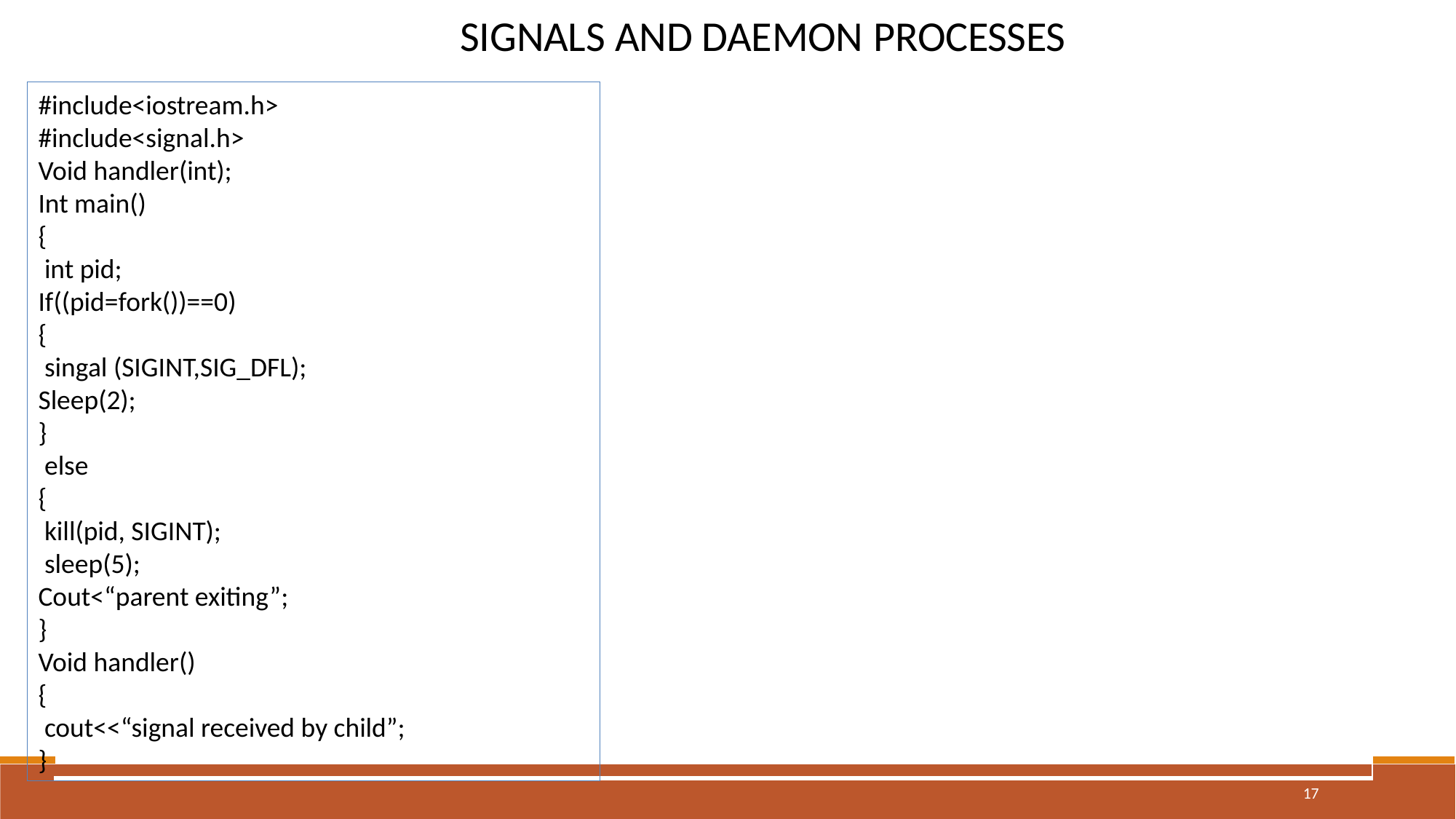

# SIGNALS AND DAEMON PROCESSES
#include<iostream.h>
#include<signal.h>
Void handler(int);
Int main()
{
 int pid;
If((pid=fork())==0)
{
 singal (SIGINT,SIG_DFL);
Sleep(2);
}
 else
{
 kill(pid, SIGINT);
 sleep(5);
Cout<“parent exiting”;
}
Void handler()
{
 cout<<“signal received by child”;
}

17